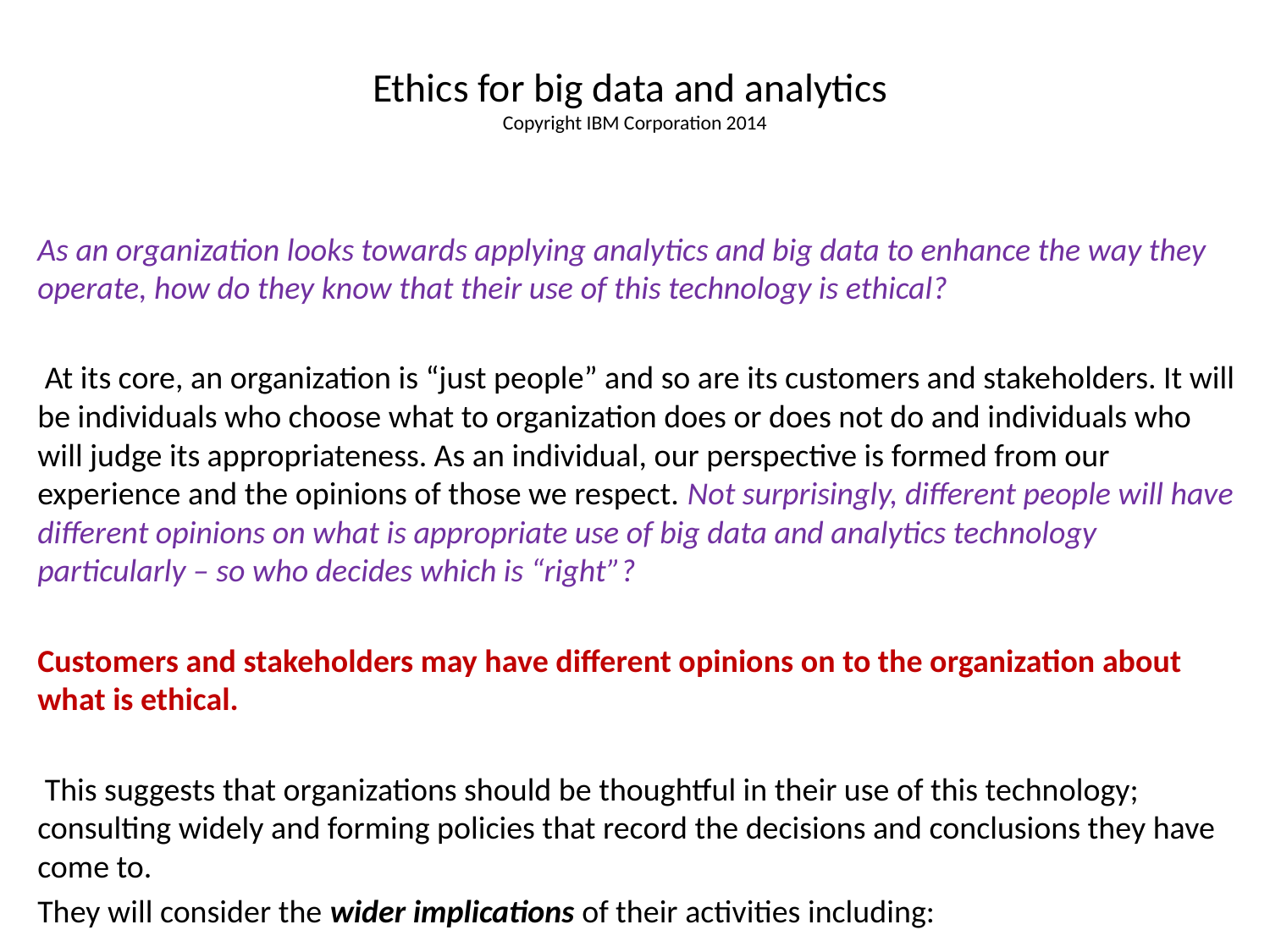

# Ethics for big data and analytics Copyright IBM Corporation 2014
As an organization looks towards applying analytics and big data to enhance the way they operate, how do they know that their use of this technology is ethical?

 At its core, an organization is “just people” and so are its customers and stakeholders. It will be individuals who choose what to organization does or does not do and individuals who will judge its appropriateness. As an individual, our perspective is formed from our experience and the opinions of those we respect. Not surprisingly, different people will have different opinions on what is appropriate use of big data and analytics technology particularly – so who decides which is “right”?

Customers and stakeholders may have different opinions on to the organization about what is ethical.

 This suggests that organizations should be thoughtful in their use of this technology; consulting widely and forming policies that record the decisions and conclusions they have come to.
They will consider the wider implications of their activities including: